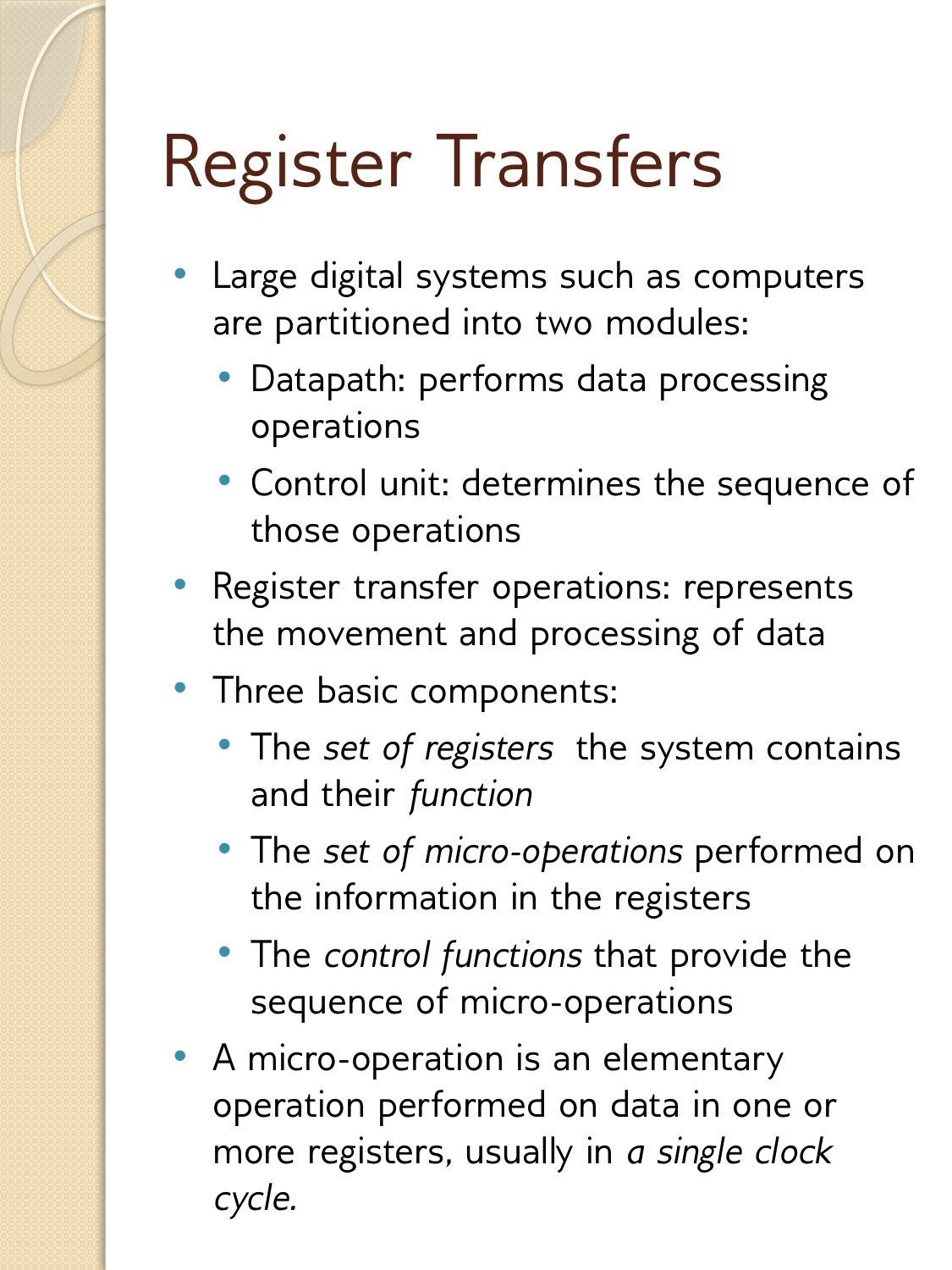

# Register Transfers
Large digital systems such as computers are partitioned into two modules:
Datapath: performs data processing operations
Control unit: determines the sequence of those operations
Register transfer operations: represents the movement and processing of data
Three basic components:
The set of registers  the system contains and their function
The set of micro-operations performed on the information in the registers
The control functions that provide the sequence of micro-operations
A micro-operation is an elementary operation performed on data in one or more registers, usually in a single clock cycle.